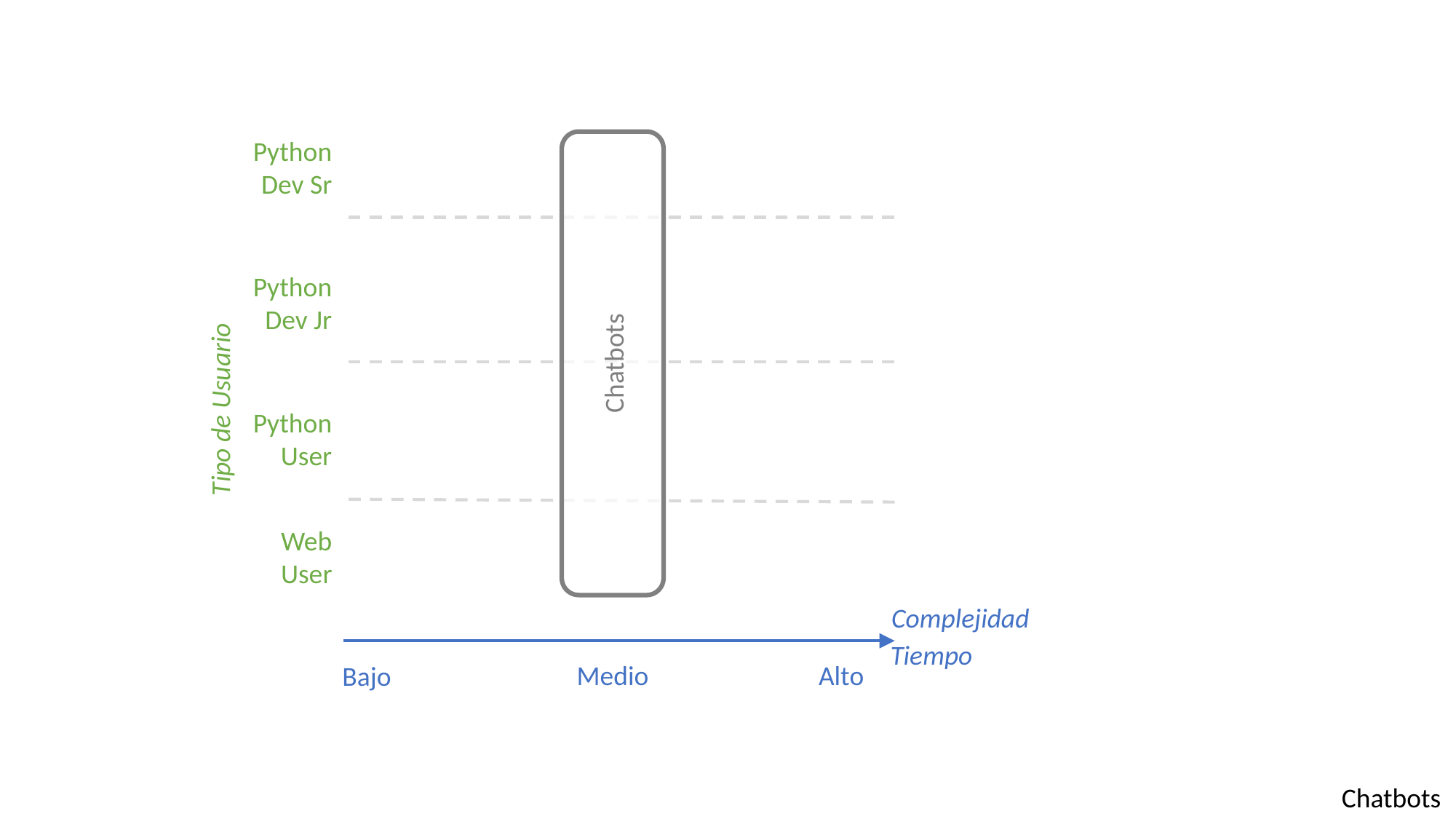

Python
Dev Sr
Python
Dev Jr
Chatbots
Tipo de Usuario
Python
User
Web
User
Complejidad
Tiempo
Medio
Alto
Bajo
Chatbots